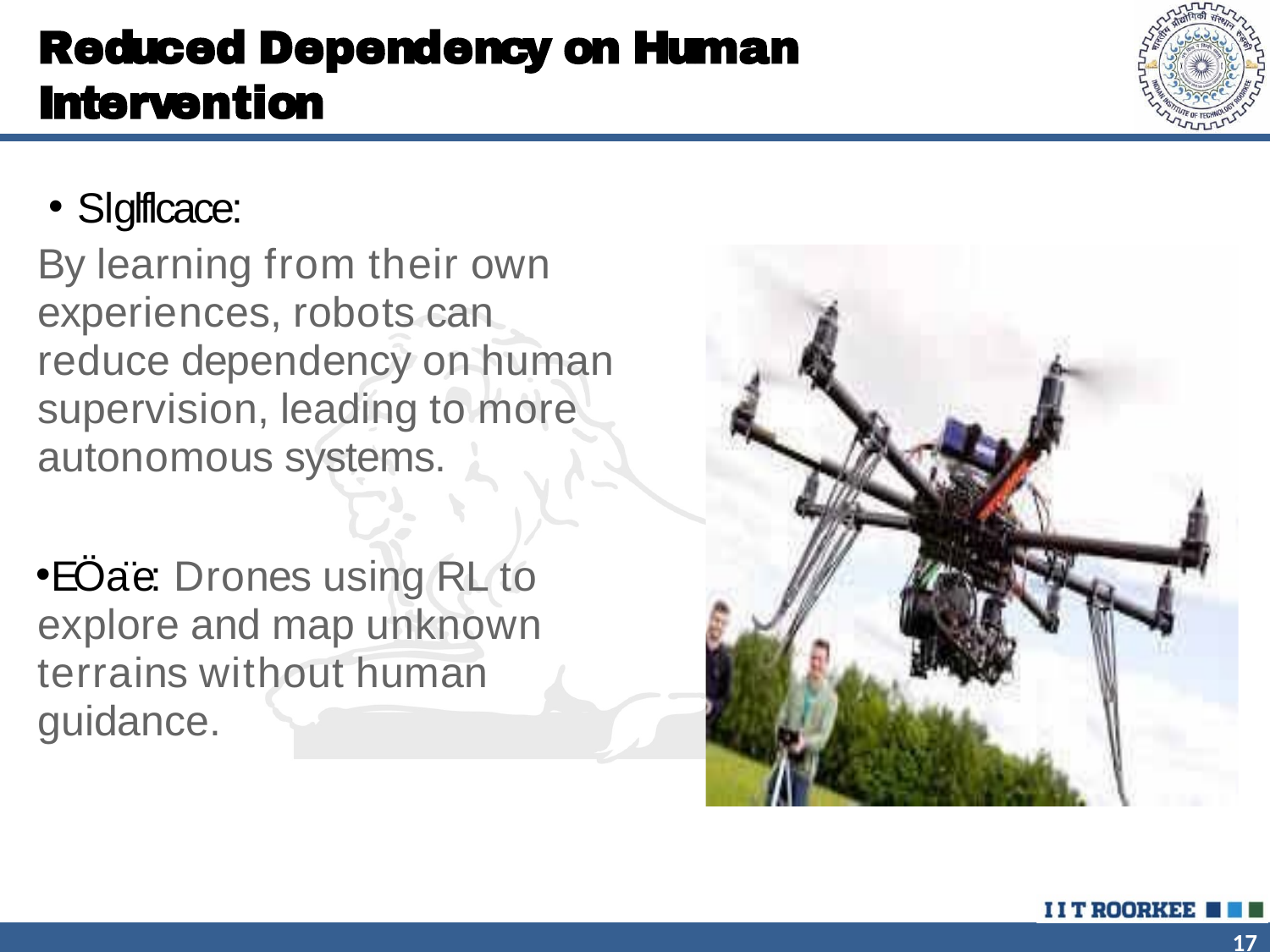

# Reduced Dependency on Human
Intervention
Slglflcace:
By learning from their own experiences, robots can reduce dependency on human supervision, leading to more autonomous systems.

EÖa¨e: Drones using RL to explore and map unknown terrains without human guidance.

17